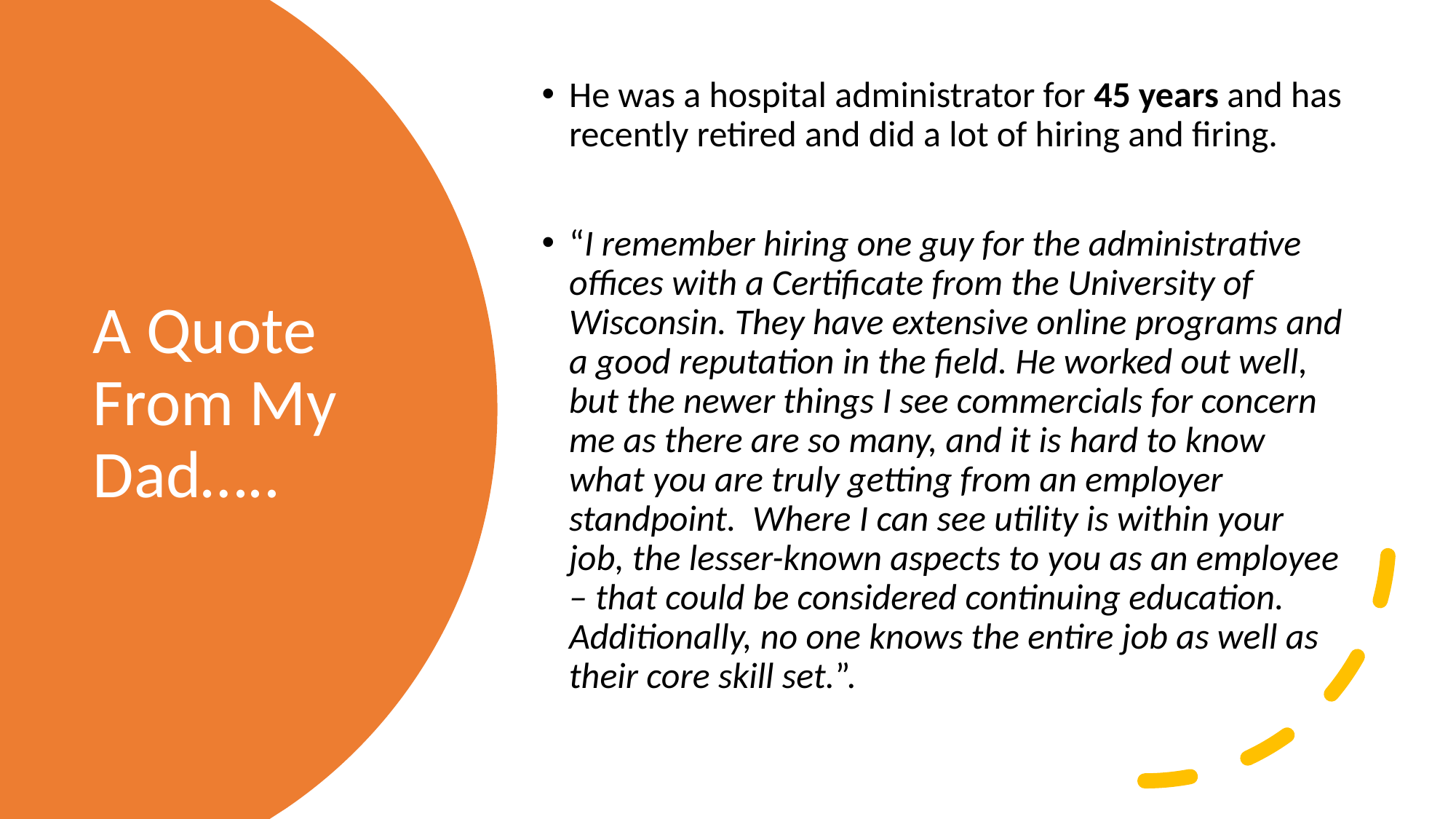

He was a hospital administrator for 45 years and has recently retired and did a lot of hiring and firing.

“I remember hiring one guy for the administrative offices with a Certificate from the University of Wisconsin. They have extensive online programs and a good reputation in the field. He worked out well, but the newer things I see commercials for concern me as there are so many, and it is hard to know what you are truly getting from an employer standpoint.  Where I can see utility is within your job, the lesser-known aspects to you as an employee – that could be considered continuing education. Additionally, no one knows the entire job as well as their core skill set.”.

# A Quote From My Dad…..